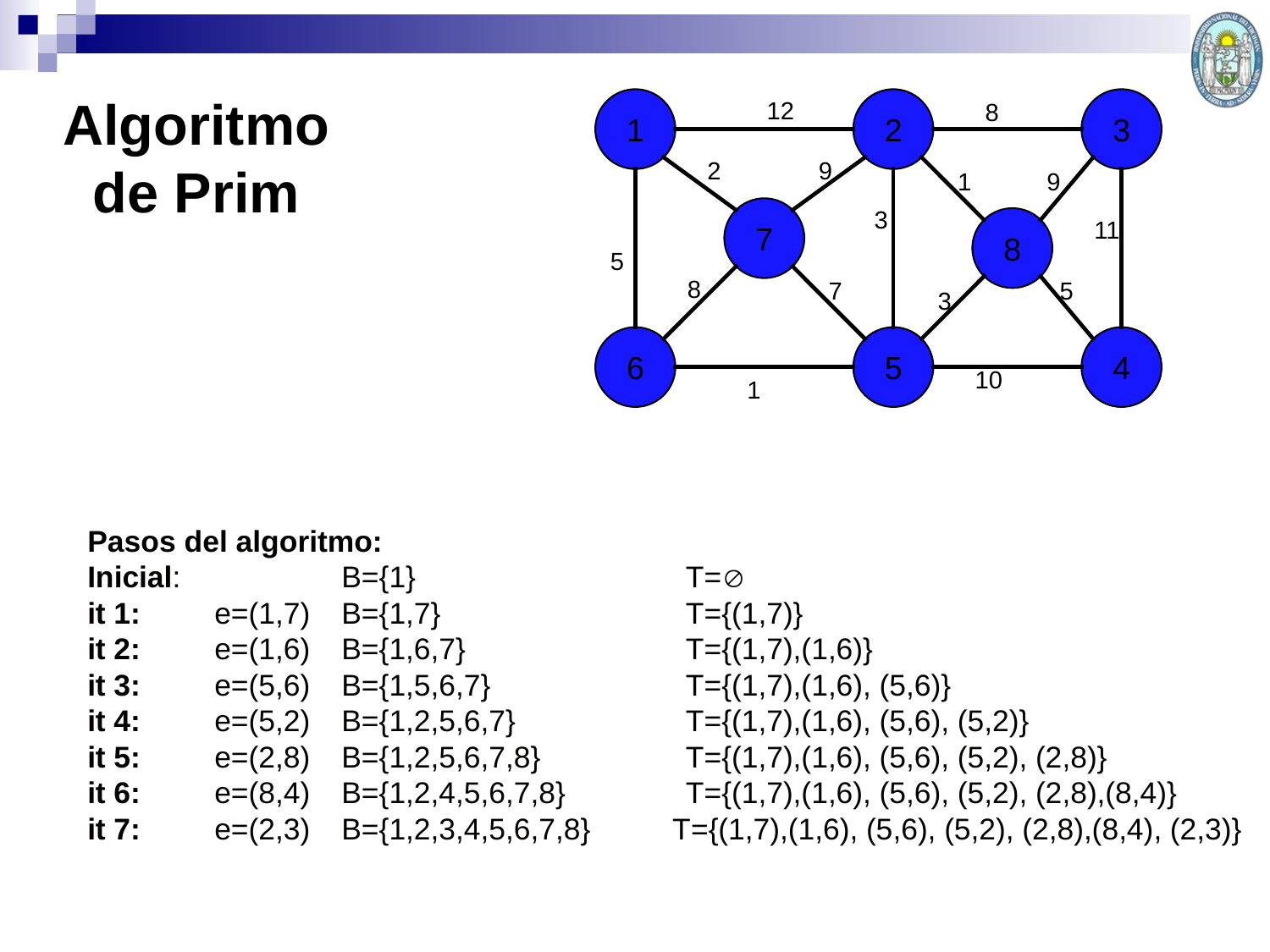

# Algoritmo de Prim
1
12
2
3
8
2
9
1
9
7
3
8
11
5
8
7
5
3
6
5
4
10
1
Pasos del algoritmo:
Inicial: 		B={1} 		           T=∅
it 1:	e=(1,7)	B={1,7} 		           T={(1,7)}
it 2:	e=(1,6)	B={1,6,7} 	           T={(1,7),(1,6)}
it 3:	e=(5,6)	B={1,5,6,7} 	           T={(1,7),(1,6), (5,6)}
it 4:	e=(5,2)	B={1,2,5,6,7} 	           T={(1,7),(1,6), (5,6), (5,2)}
it 5:	e=(2,8)	B={1,2,5,6,7,8} 	           T={(1,7),(1,6), (5,6), (5,2), (2,8)}
it 6:	e=(8,4)	B={1,2,4,5,6,7,8} 	           T={(1,7),(1,6), (5,6), (5,2), (2,8),(8,4)}
it 7:	e=(2,3)	B={1,2,3,4,5,6,7,8}          T={(1,7),(1,6), (5,6), (5,2), (2,8),(8,4), (2,3)}